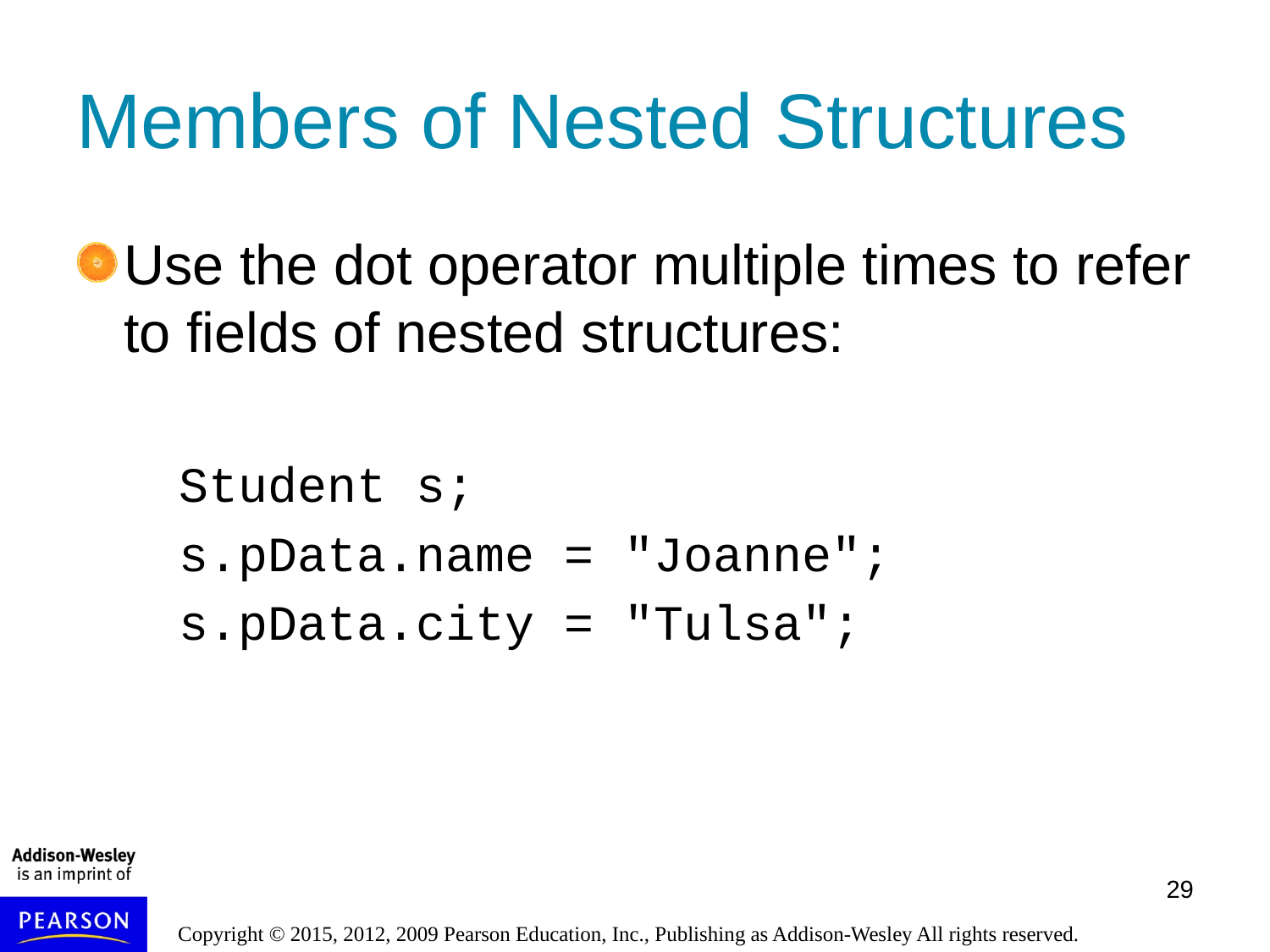

# Members of Nested Structures
Use the dot operator multiple times to refer to fields of nested structures:

	Student s;
	s.pData.name = "Joanne";
	s.pData.city = "Tulsa";
29